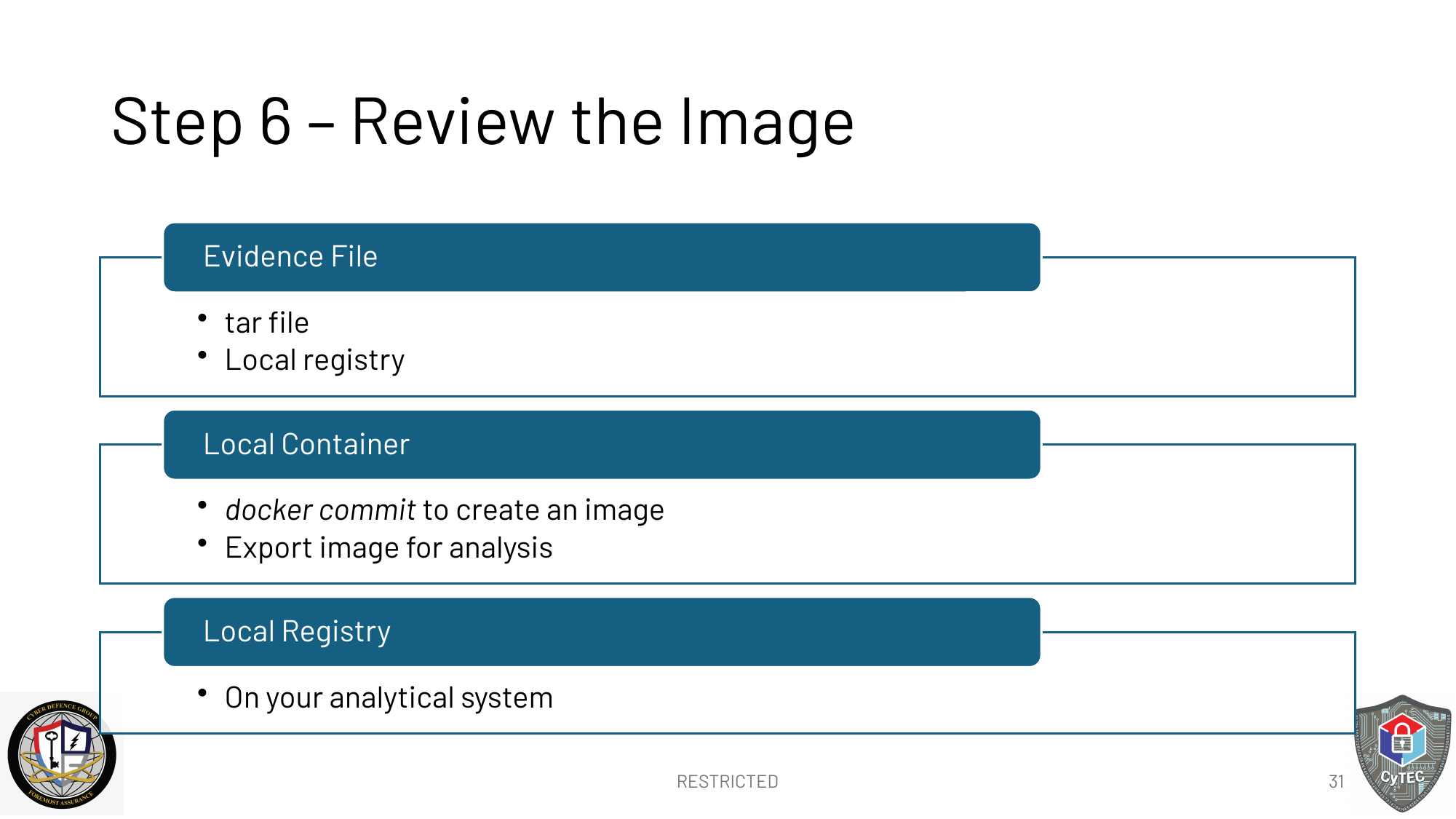

# Step 6 – Review the Image
tar file
Local registry
Evidence File
docker commit to create an image
Export image for analysis
Local Container
On your analytical system
Local Registry
RESTRICTED
31